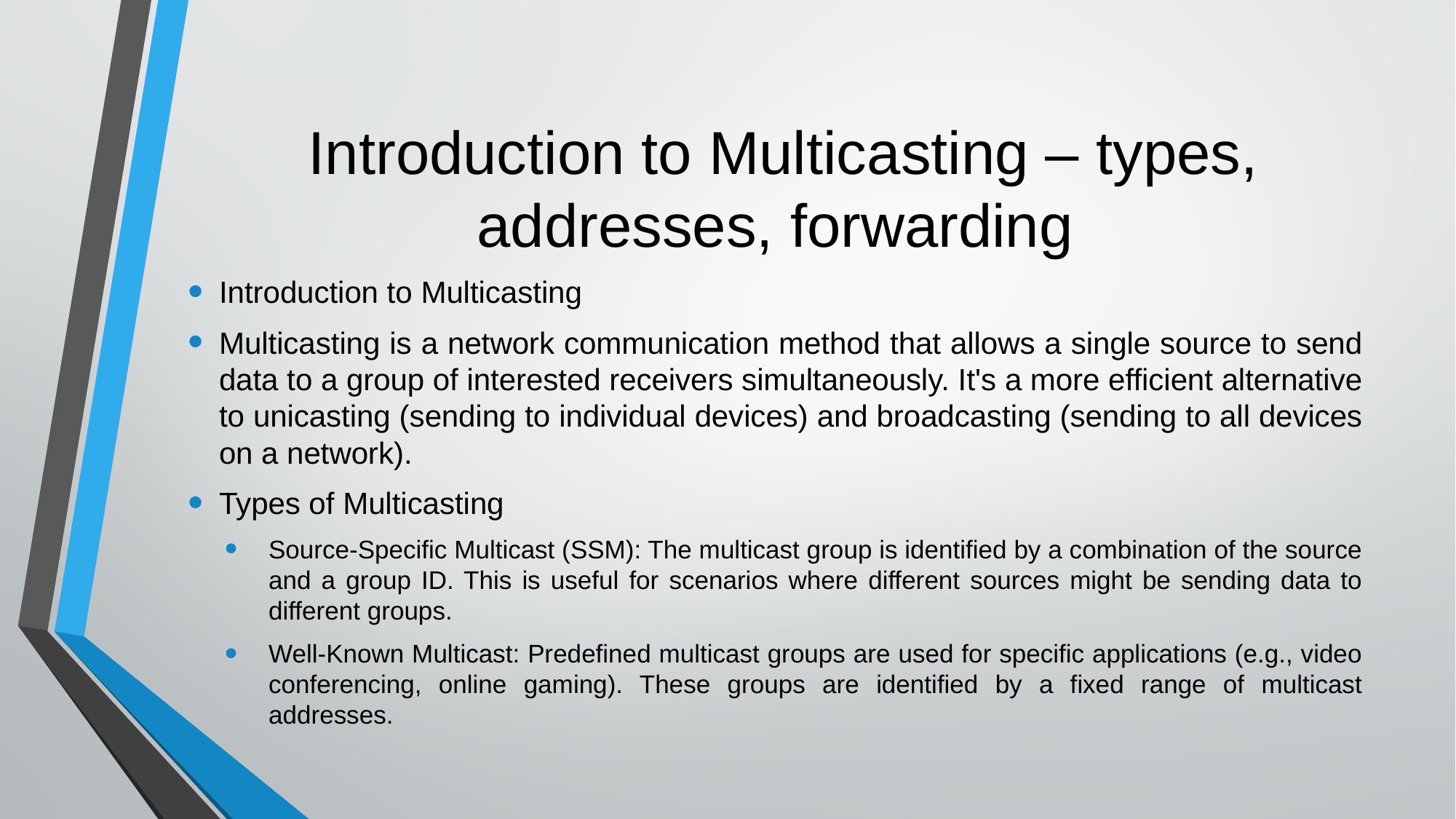

# Introduction to Multicasting – types, addresses, forwarding
Introduction to Multicasting
Multicasting is a network communication method that allows a single source to send data to a group of interested receivers simultaneously. It's a more efficient alternative to unicasting (sending to individual devices) and broadcasting (sending to all devices on a network).
Types of Multicasting
Source-Specific Multicast (SSM): The multicast group is identified by a combination of the source and a group ID. This is useful for scenarios where different sources might be sending data to different groups.
Well-Known Multicast: Predefined multicast groups are used for specific applications (e.g., video conferencing, online gaming). These groups are identified by a fixed range of multicast addresses.